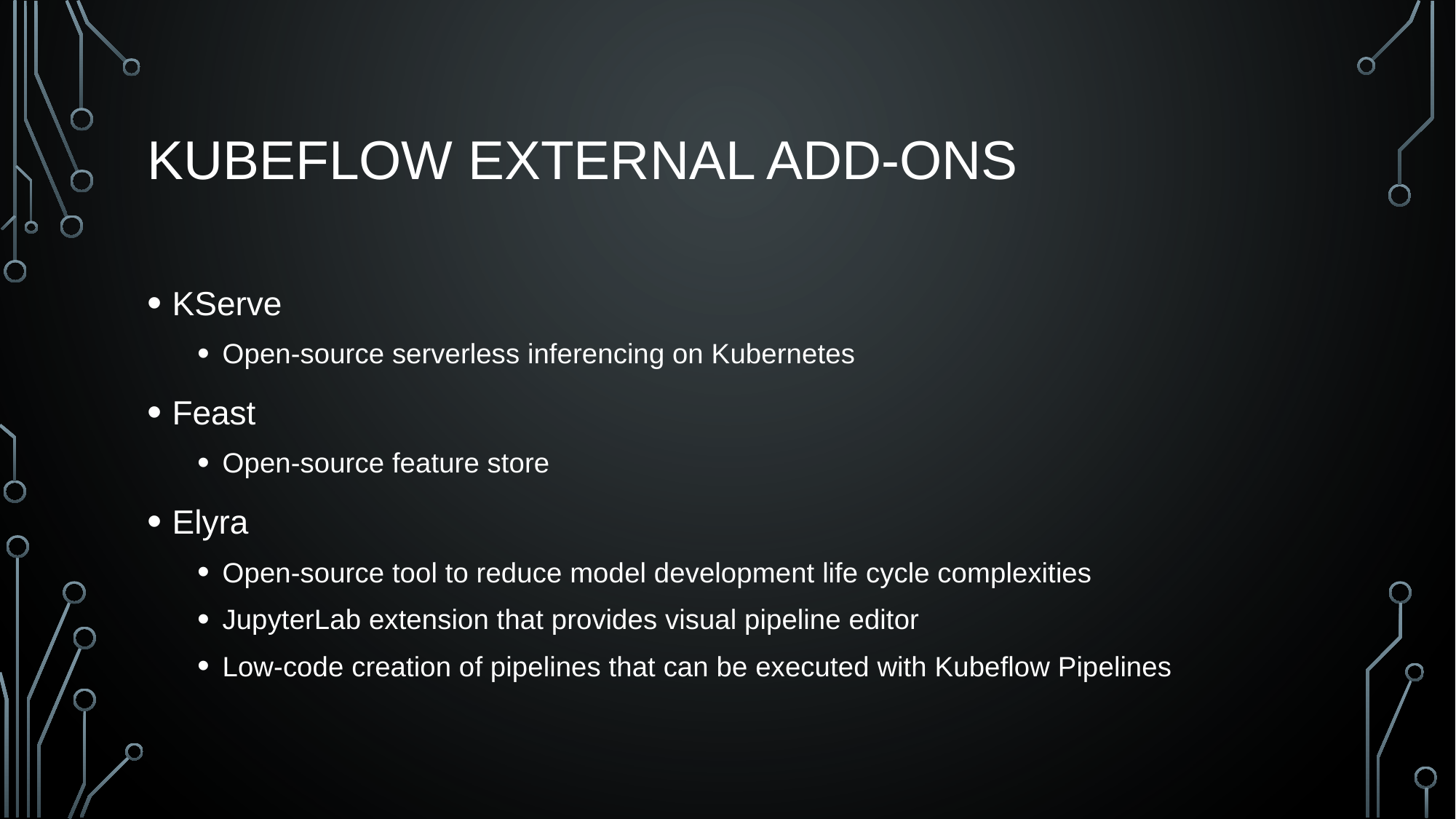

# Kubeflow external add-ons
KServe
Open-source serverless inferencing on Kubernetes
Feast
Open-source feature store
Elyra
Open-source tool to reduce model development life cycle complexities
JupyterLab extension that provides visual pipeline editor
Low-code creation of pipelines that can be executed with Kubeflow Pipelines